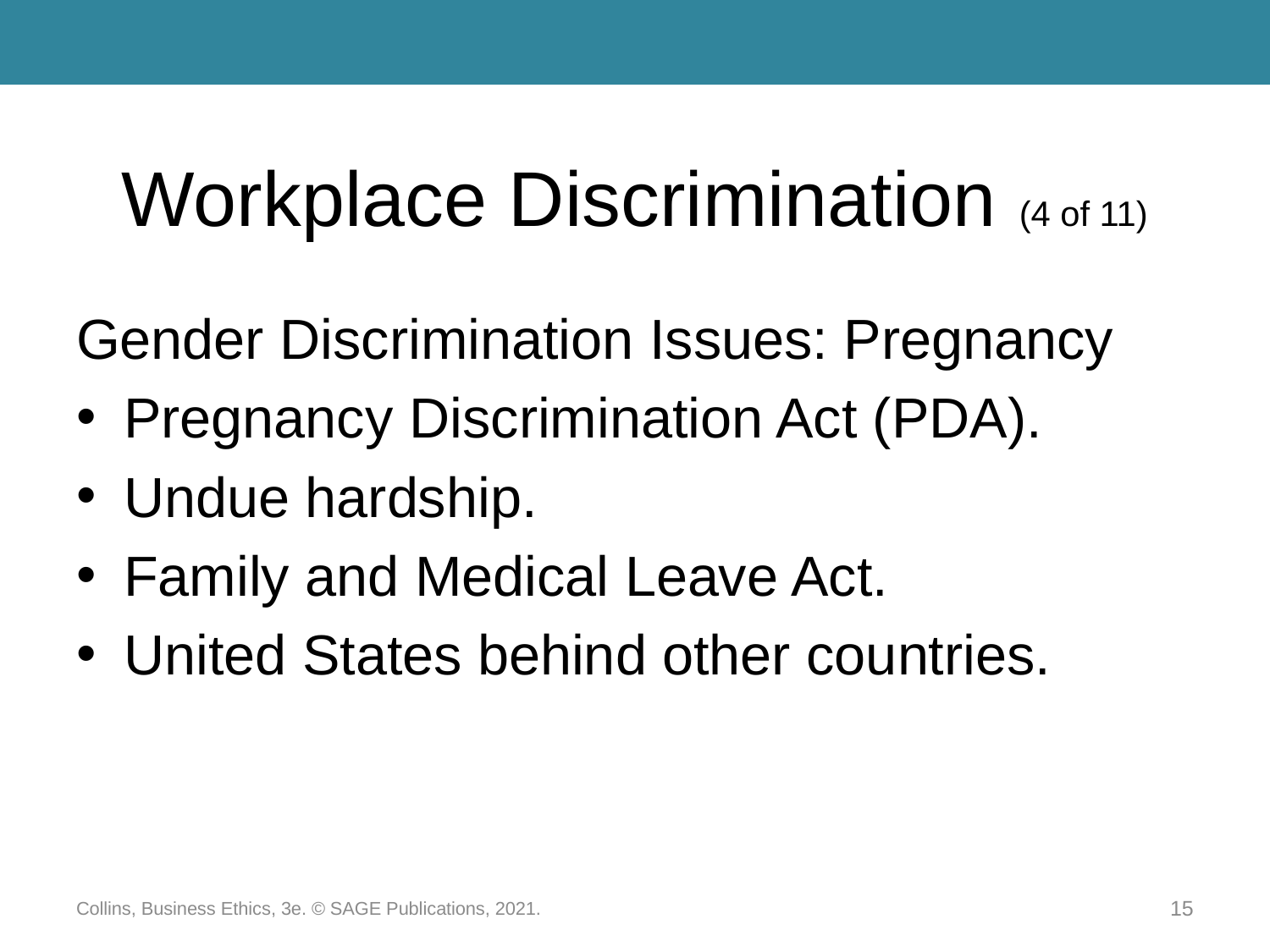

# Workplace Discrimination (4 of 11)
Gender Discrimination Issues: Pregnancy
Pregnancy Discrimination Act (PDA).
Undue hardship.
Family and Medical Leave Act.
United States behind other countries.
Collins, Business Ethics, 3e. © SAGE Publications, 2021.
15